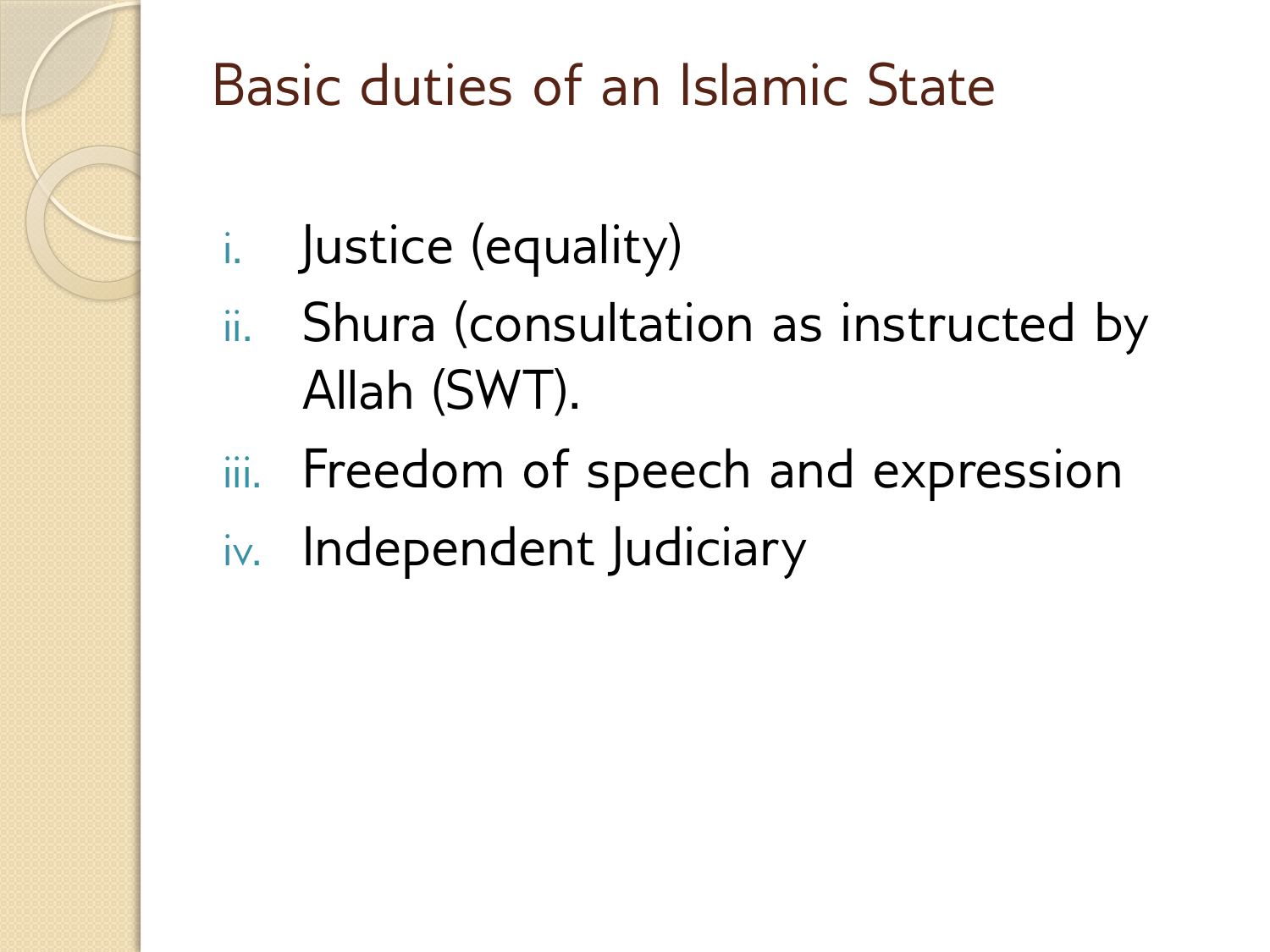

# Basic duties of an Islamic State
Justice (equality)
Shura (consultation as instructed by Allah (SWT).
Freedom of speech and expression
Independent Judiciary